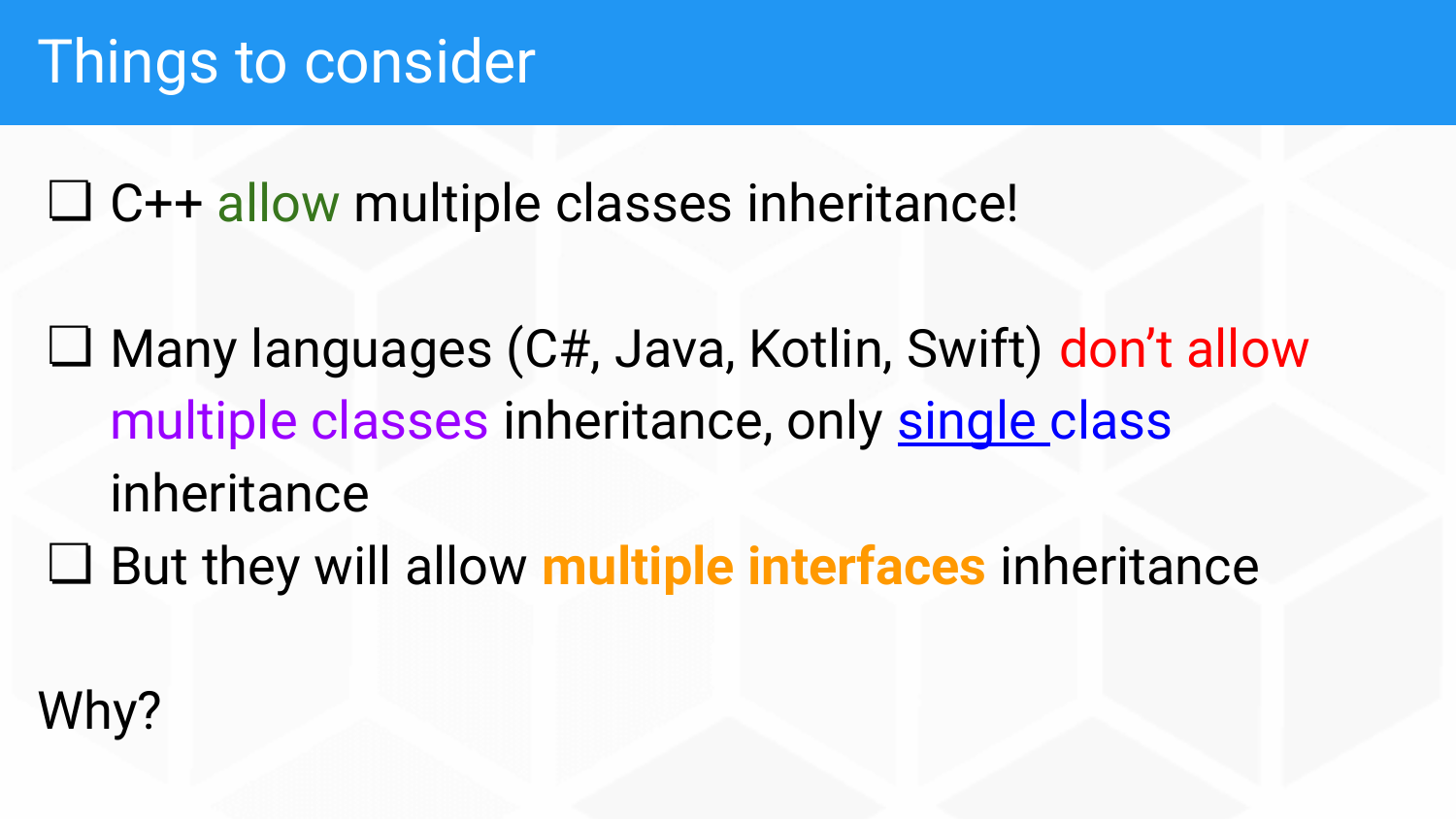

# Things to consider
C++ allow multiple classes inheritance!

Many languages (C#, Java, Kotlin, Swift) don’t allow multiple classes inheritance, only single class inheritance
But they will allow multiple interfaces inheritance

Why?